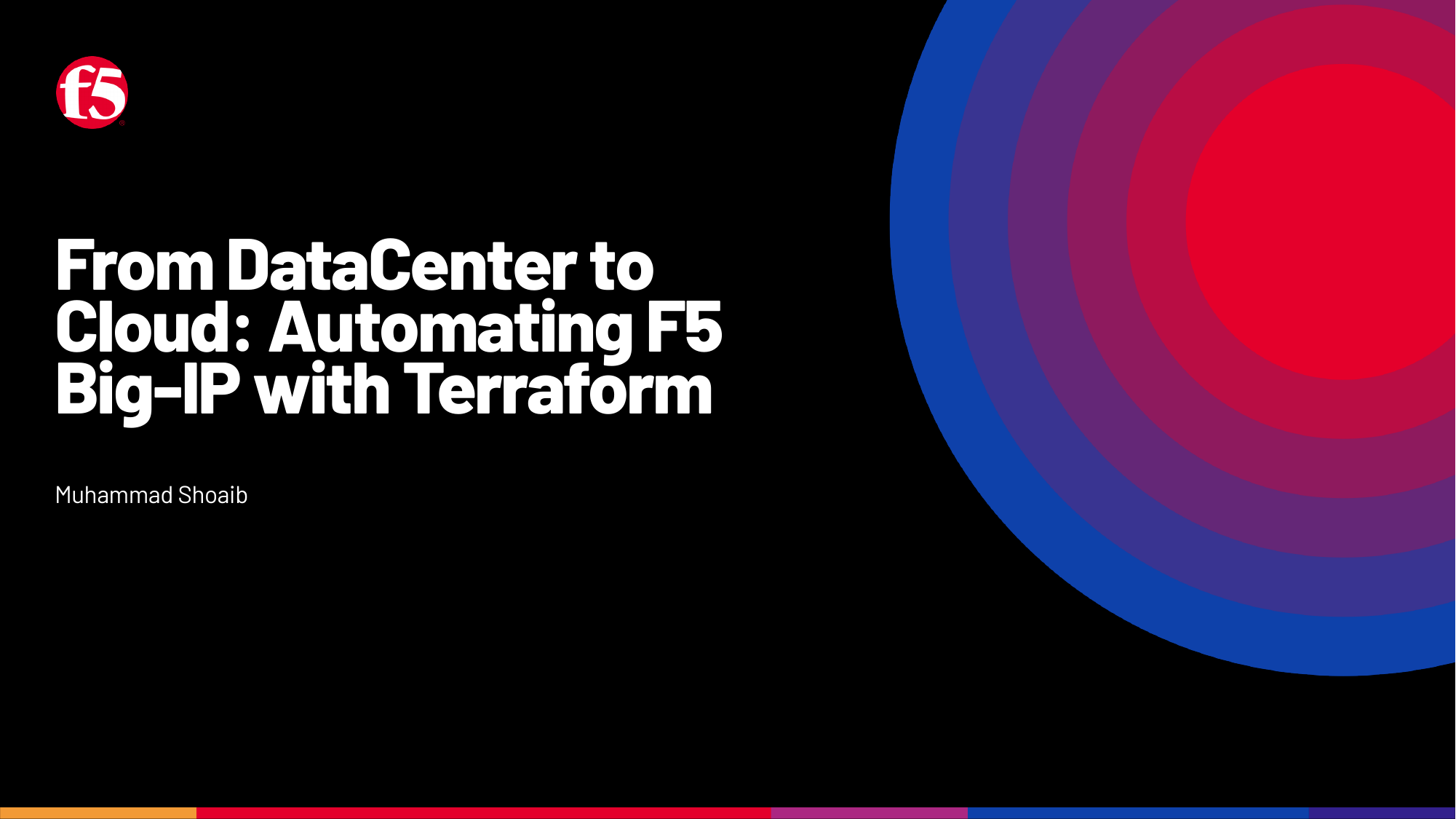

From DataCenter to
Cloud: Automating F5
Big-IP with Terraform

Muhammad Shoaib